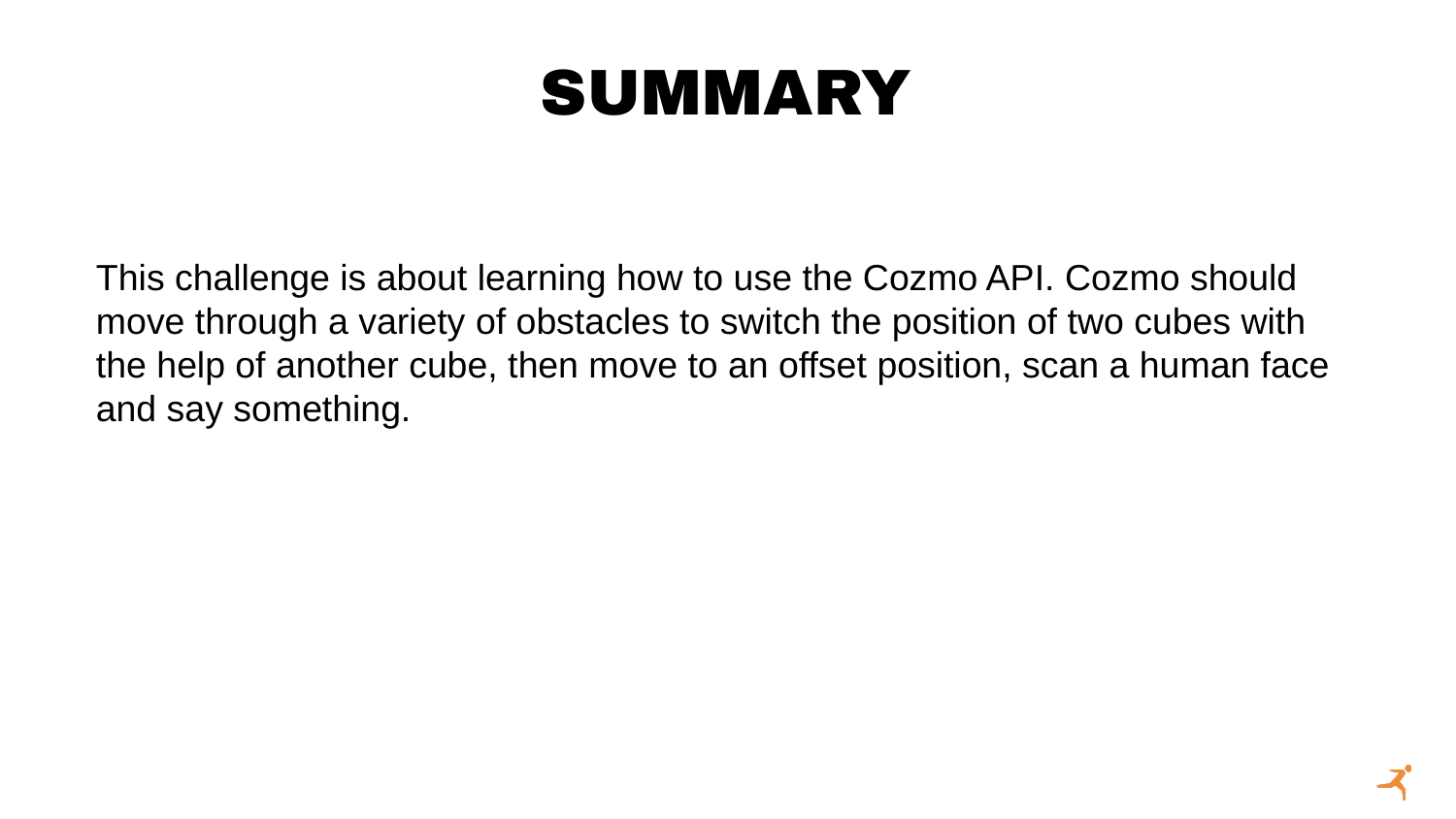

# SUmmary
This challenge is about learning how to use the Cozmo API. Cozmo should move through a variety of obstacles to switch the position of two cubes with the help of another cube, then move to an offset position, scan a human face and say something.